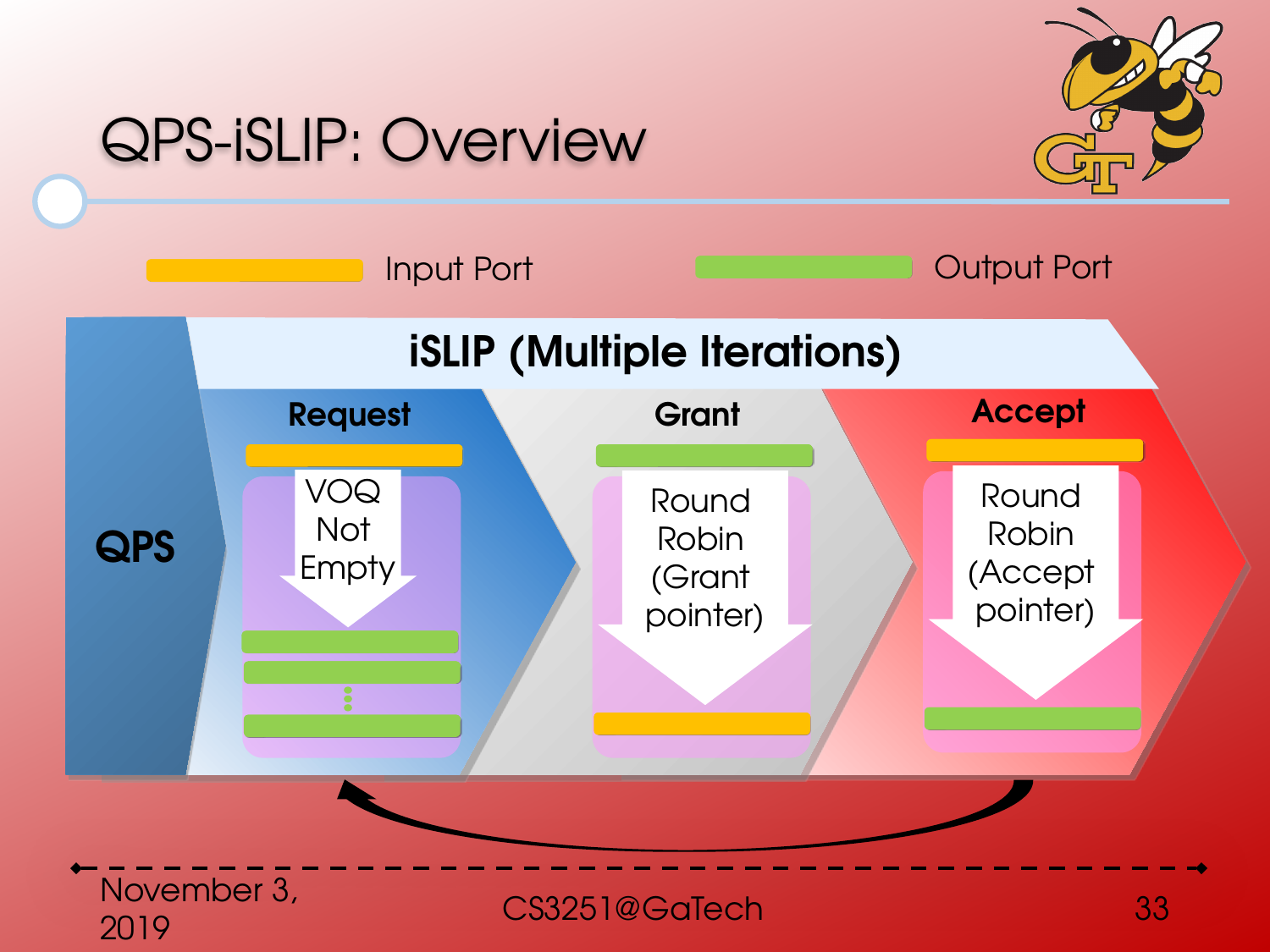

# QPS-iSLIP: Overview
Output Port
Input Port

QPS

iSLIP (Multiple Iterations)

Accept
Request
Grant

Round
Robin
(Accept
pointer)
VOQ
Not
Empty
Round
Robin
(Grant
pointer)

November 3, 2019
CS3251@GaTech
33